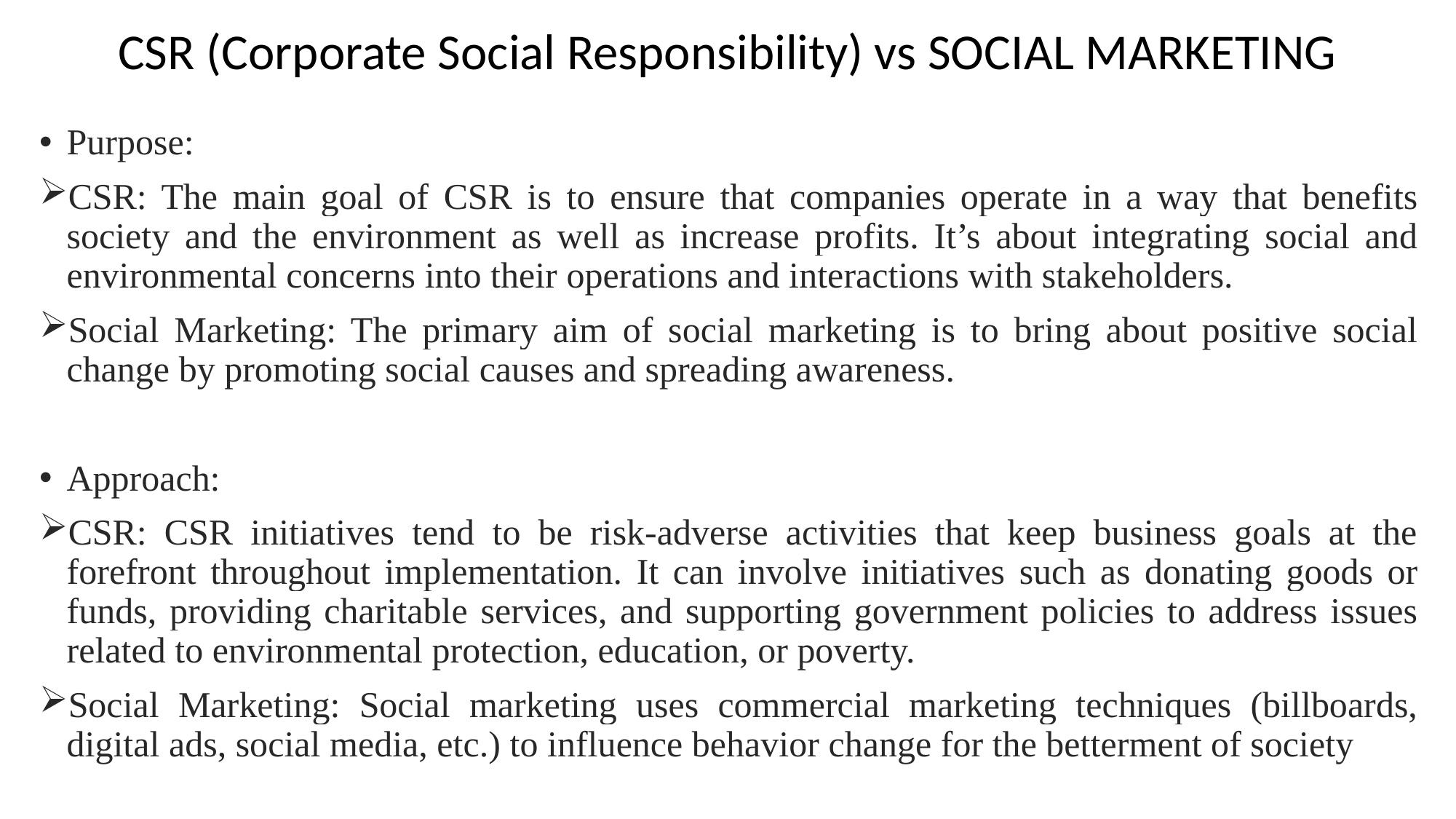

# CSR (Corporate Social Responsibility) vs SOCIAL MARKETING
Purpose:
CSR: The main goal of CSR is to ensure that companies operate in a way that benefits society and the environment as well as increase profits. It’s about integrating social and environmental concerns into their operations and interactions with stakeholders.
Social Marketing: The primary aim of social marketing is to bring about positive social change by promoting social causes and spreading awareness.

Approach:
CSR: CSR initiatives tend to be risk-adverse activities that keep business goals at the forefront throughout implementation. It can involve initiatives such as donating goods or funds, providing charitable services, and supporting government policies to address issues related to environmental protection, education, or poverty.
Social Marketing: Social marketing uses commercial marketing techniques (billboards, digital ads, social media, etc.) to influence behavior change for the betterment of society